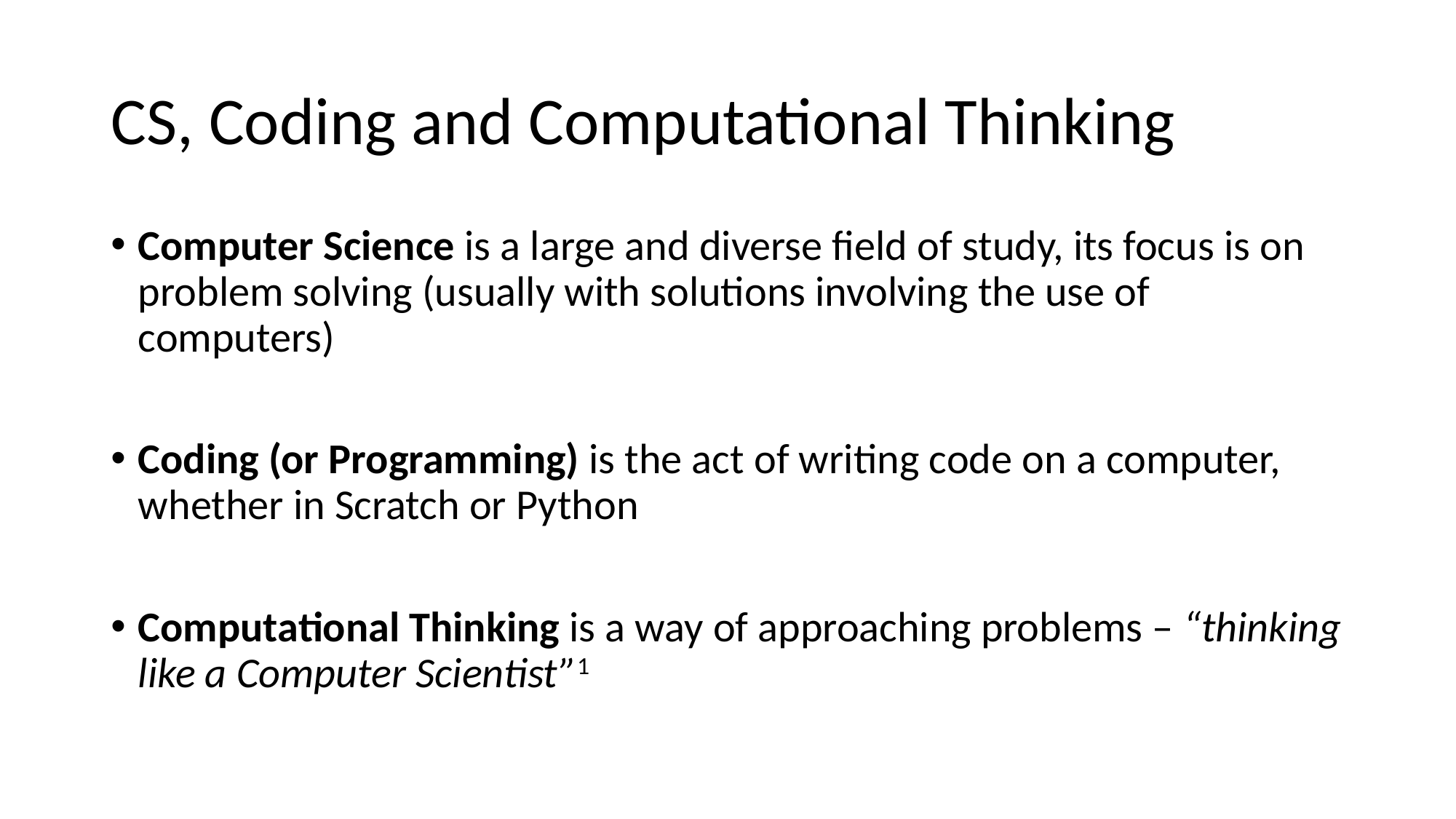

# CS, Coding and Computational Thinking
Computer Science is a large and diverse field of study, its focus is on problem solving (usually with solutions involving the use of computers)

Coding (or Programming) is the act of writing code on a computer, whether in Scratch or Python

Computational Thinking is a way of approaching problems – “thinking like a Computer Scientist”1